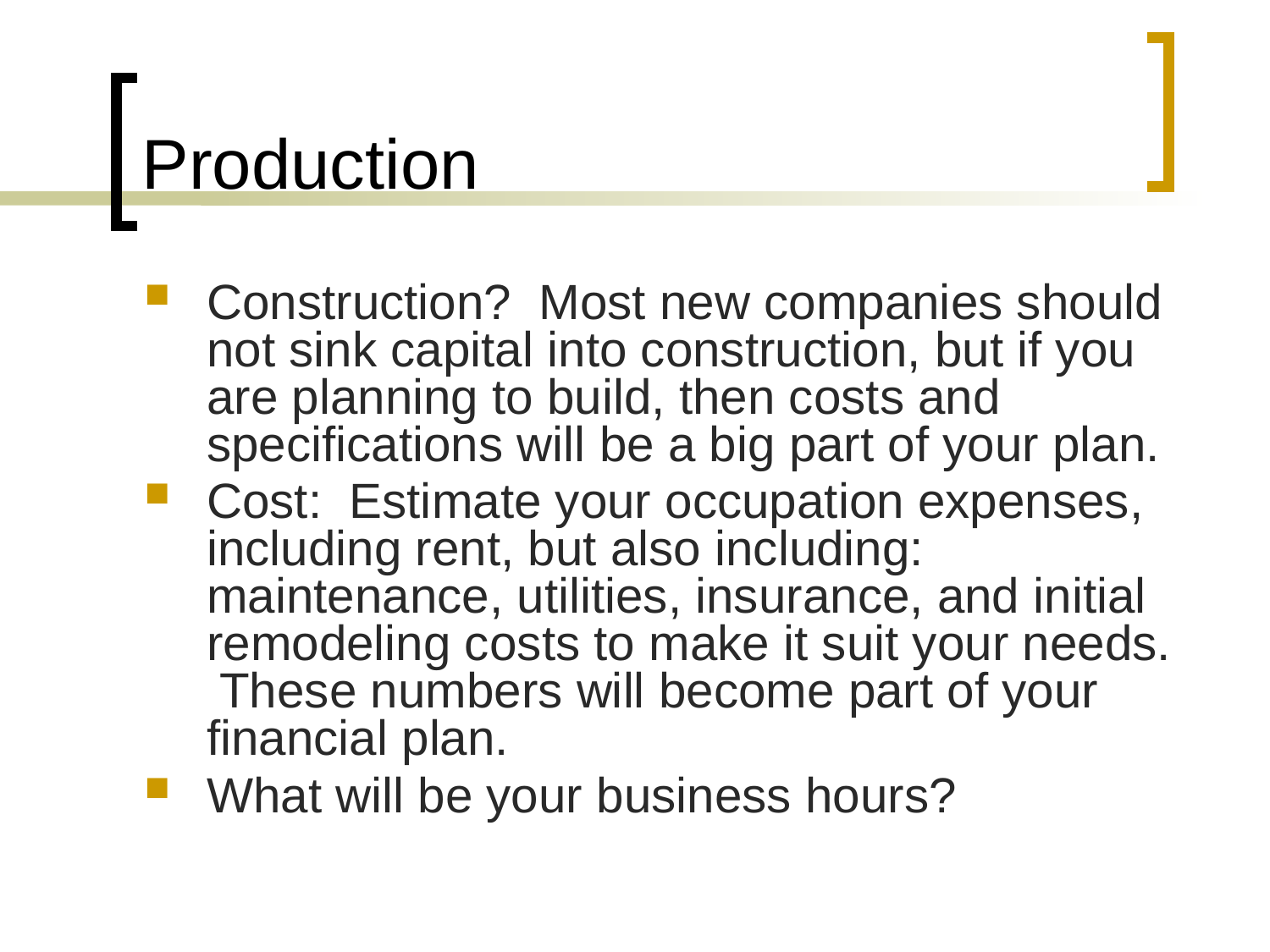

# Production
Construction?  Most new companies should not sink capital into construction, but if you are planning to build, then costs and specifications will be a big part of your plan.
Cost:  Estimate your occupation expenses, including rent, but also including:  maintenance, utilities, insurance, and initial remodeling costs to make it suit your needs.  These numbers will become part of your financial plan.
What will be your business hours?